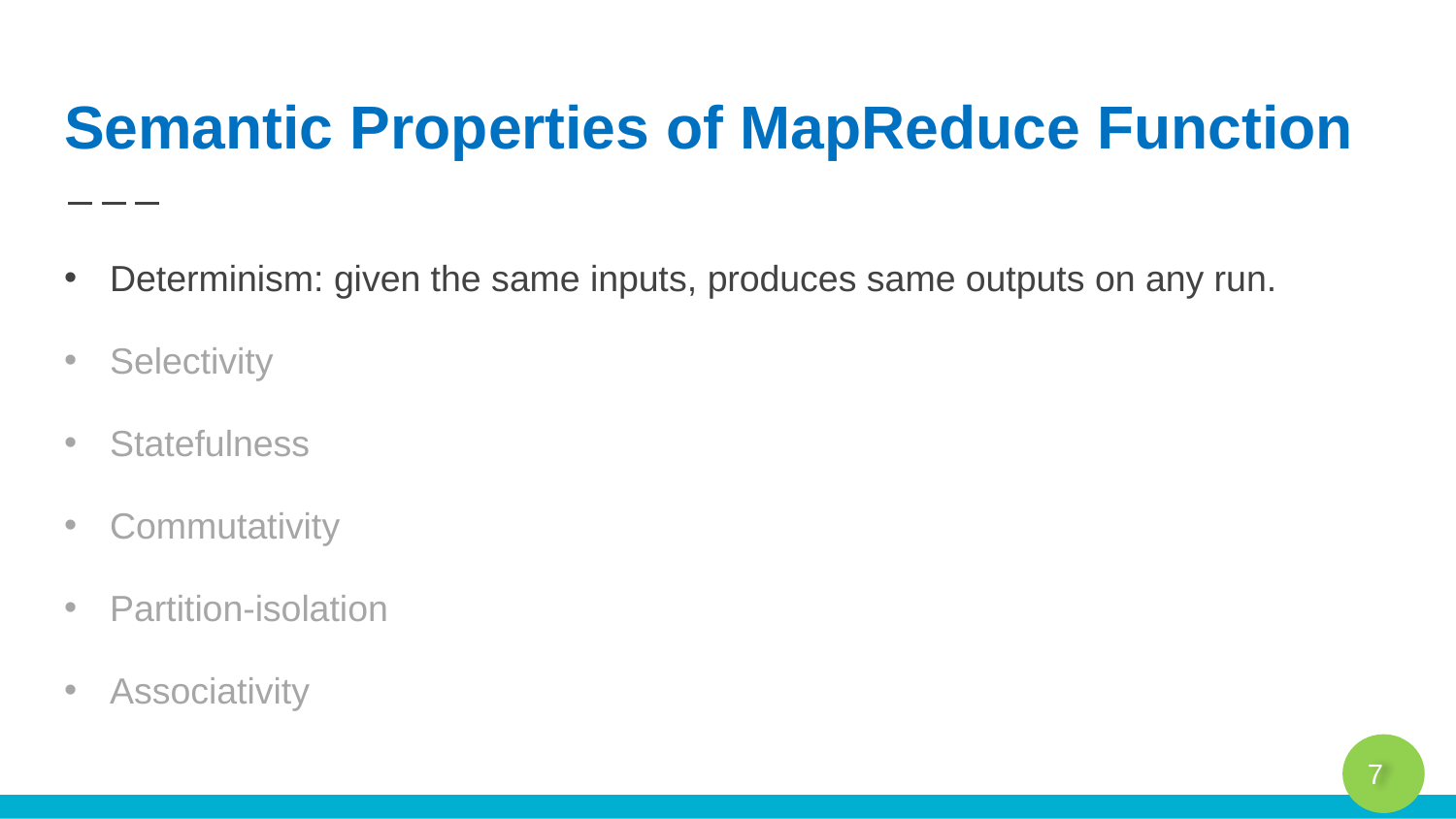

# Semantic Properties of MapReduce Function
Determinism: given the same inputs, produces same outputs on any run.
Selectivity
Statefulness
Commutativity
Partition-isolation
Associativity
7